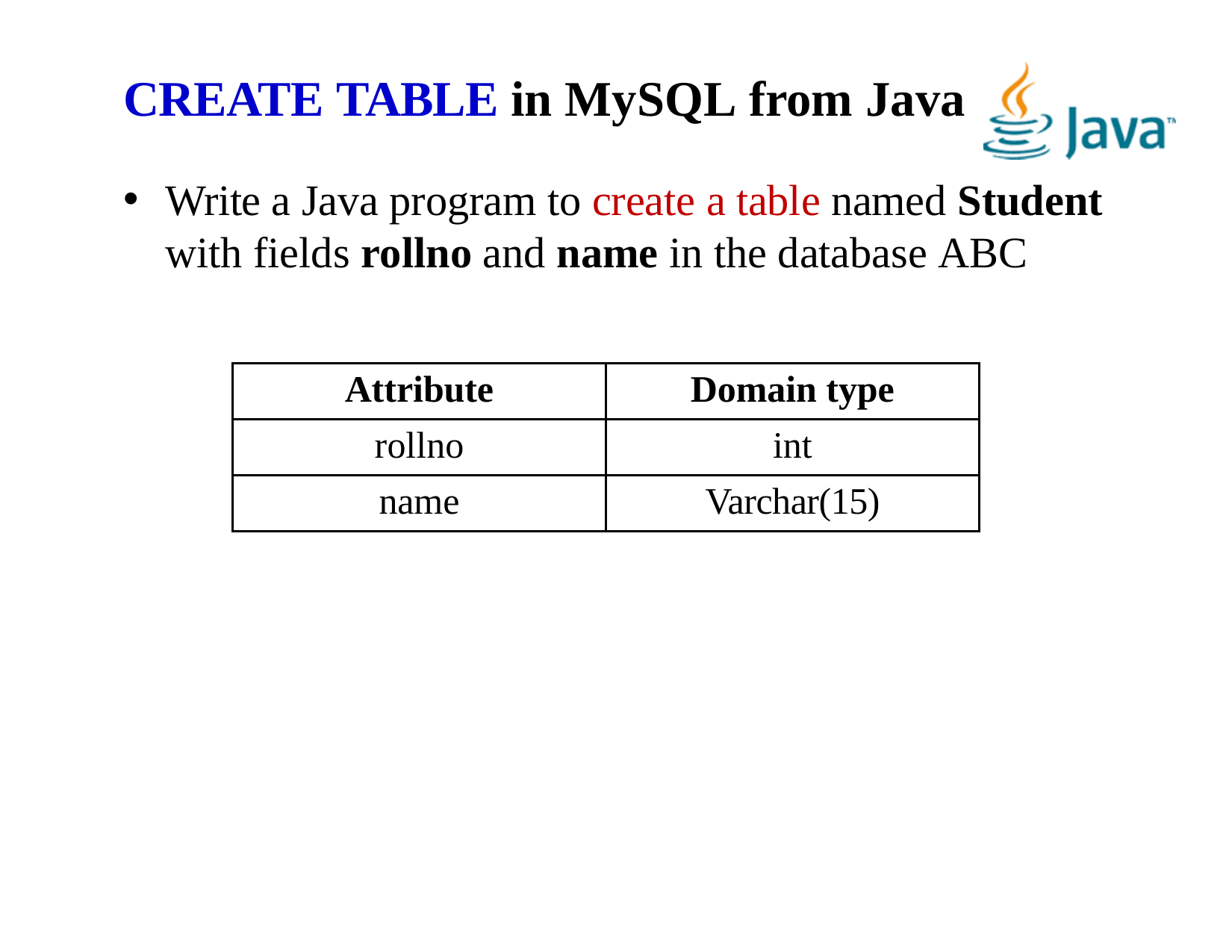

# CREATE TABLE in MySQL from Java
Write a Java program to create a table named Student
with fields rollno and name in the database ABC
| Attribute | Domain type |
| --- | --- |
| rollno | int |
| name | Varchar(15) |